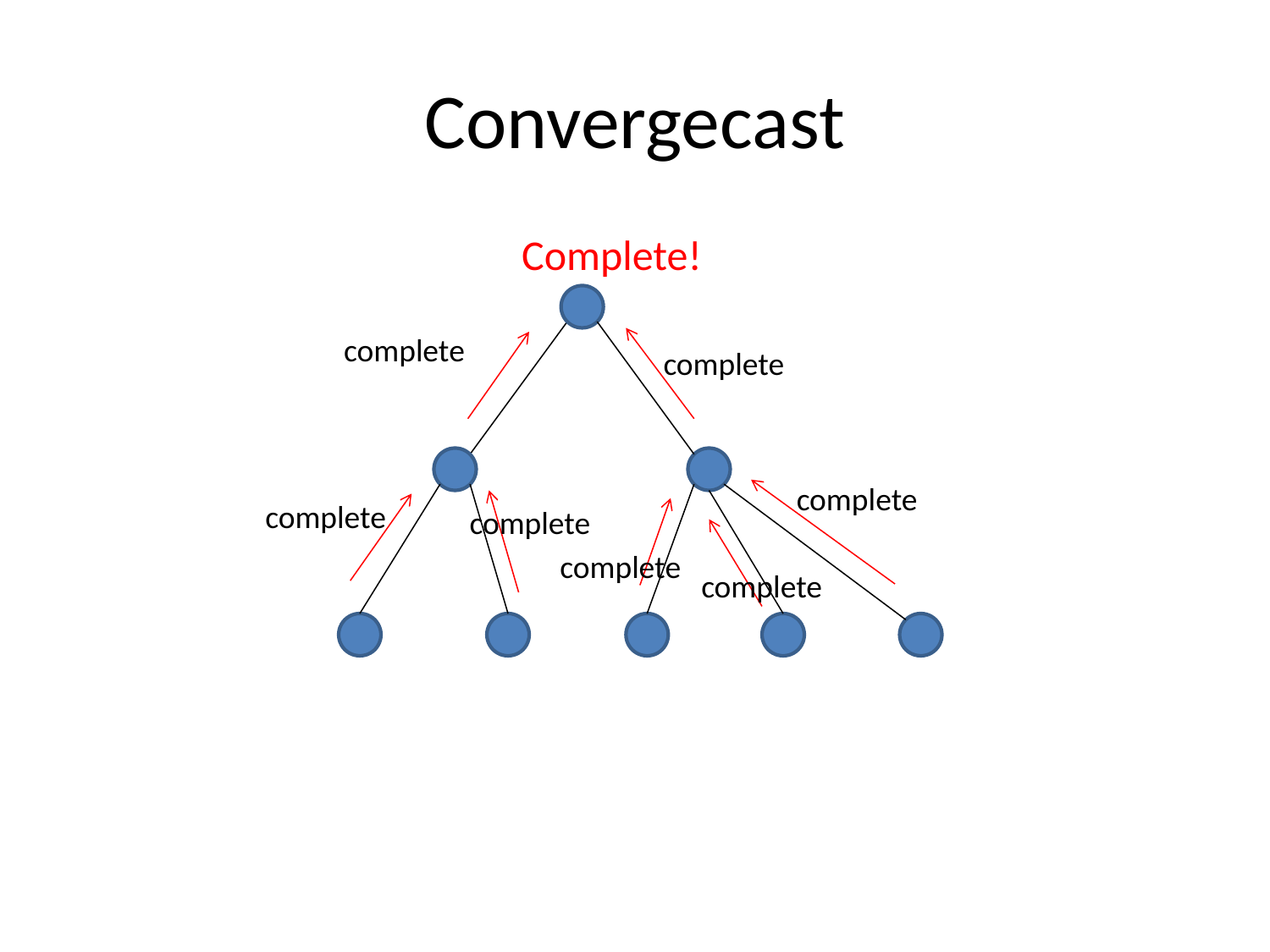

# Convergecast
Complete!

complete
complete

complete
complete
complete
complete
complete